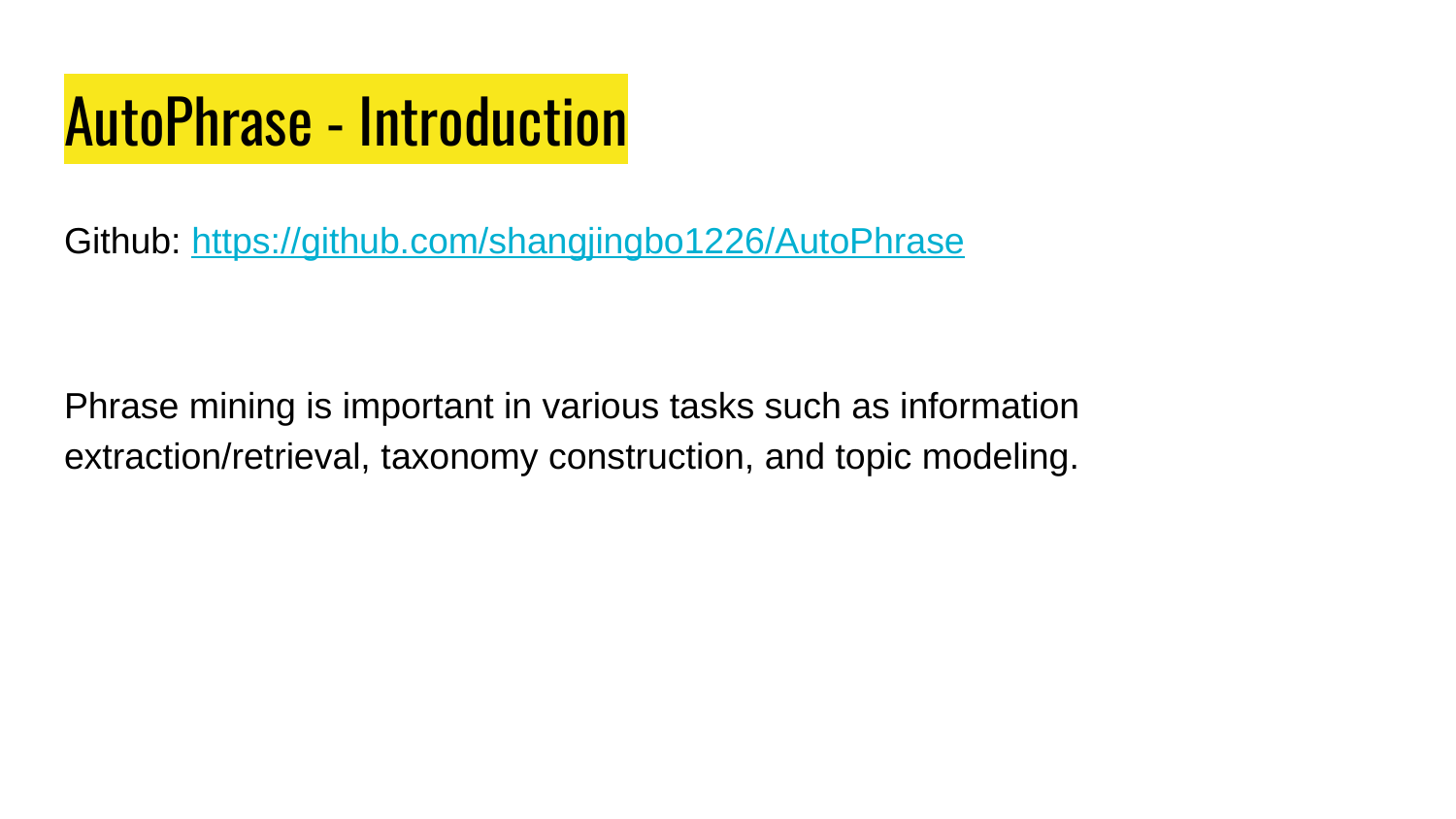

# AutoPhrase - Introduction
Github: https://github.com/shangjingbo1226/AutoPhrase

Phrase mining is important in various tasks such as information extraction/retrieval, taxonomy construction, and topic modeling.